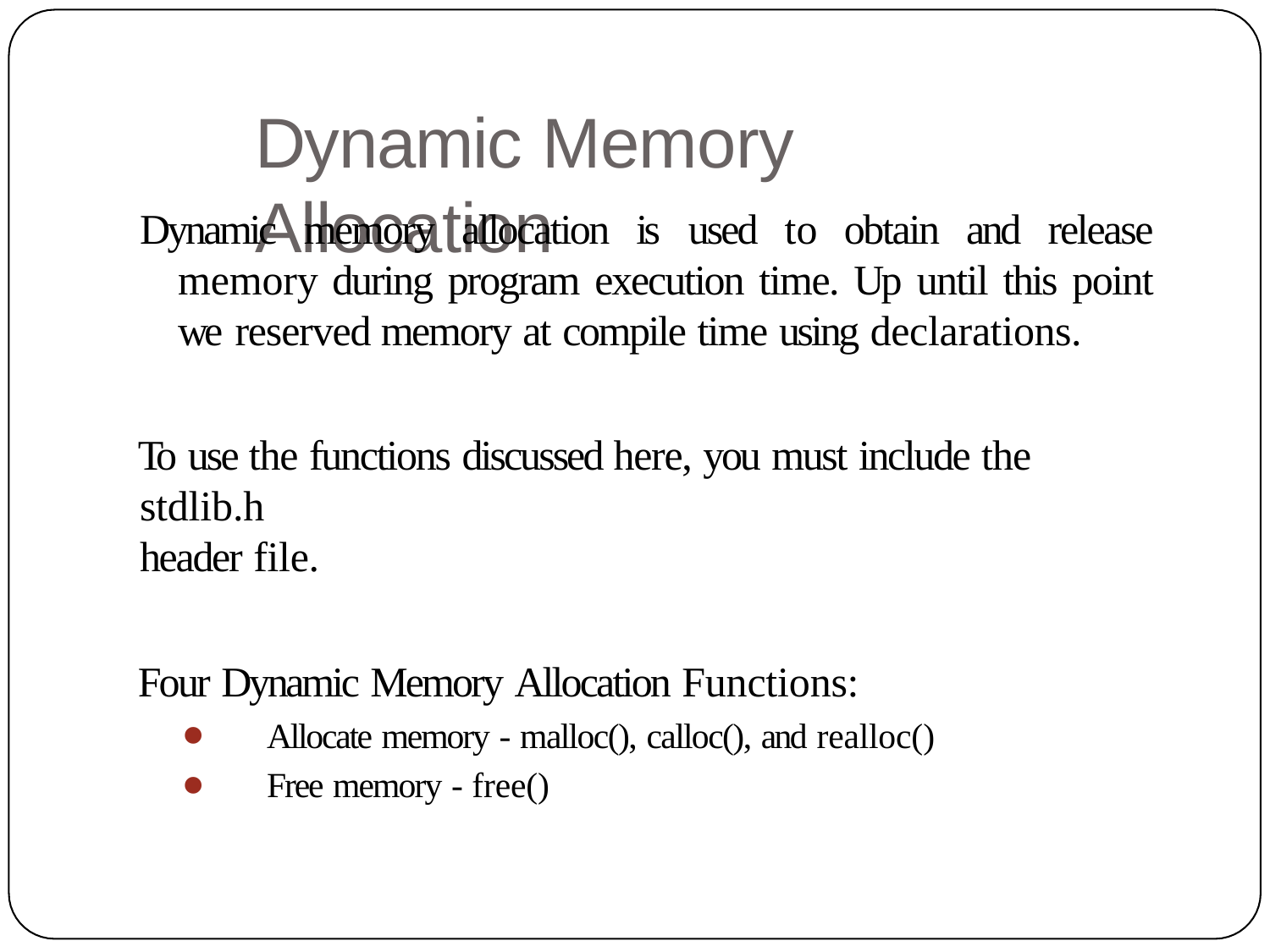

# Dynamic Memory Allocation
Dynamic memory allocation is used to obtain and release memory during program execution time. Up until this point we reserved memory at compile time using declarations.

To use the functions discussed here, you must include the stdlib.h
header file.

Four Dynamic Memory Allocation Functions:
Allocate memory - malloc(), calloc(), and realloc()
Free memory - free()